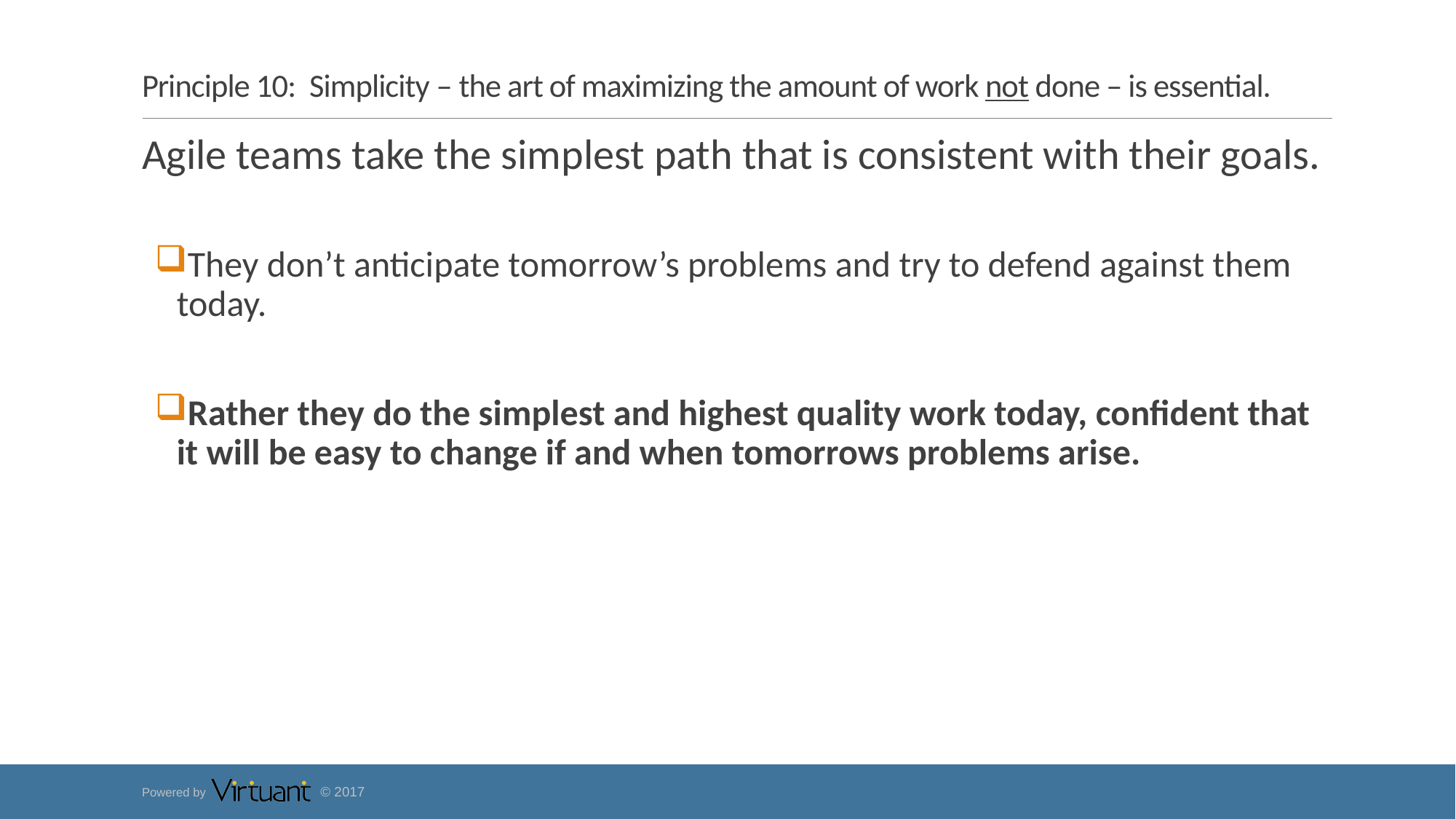

# Principle 10:  Simplicity – the art of maximizing the amount of work not done – is essential.
Agile teams take the simplest path that is consistent with their goals.

They don’t anticipate tomorrow’s problems and try to defend against them today.

Rather they do the simplest and highest quality work today, confident that it will be easy to change if and when tomorrows problems arise.